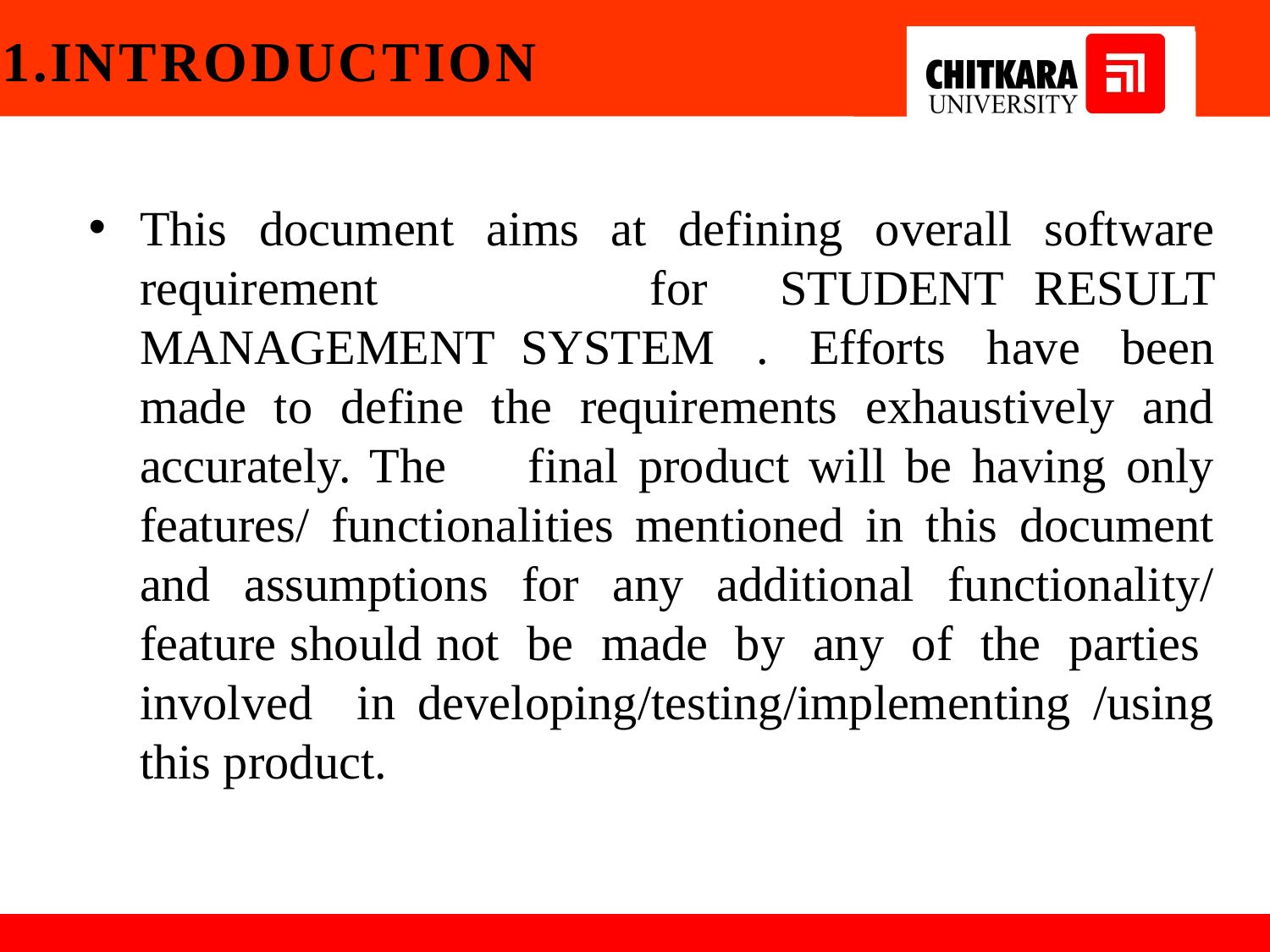

# 1.INTRODUCTION
This document aims at defining overall software requirement for	STUDENT	RESULT MANAGEMENT	SYSTEM . Efforts have been made to define the requirements exhaustively and accurately. The	final product will be having only features/ functionalities mentioned in this document and assumptions for any additional functionality/ feature should not  be  made  by  any  of  the  parties  involved  in developing/testing/implementing /using this product.